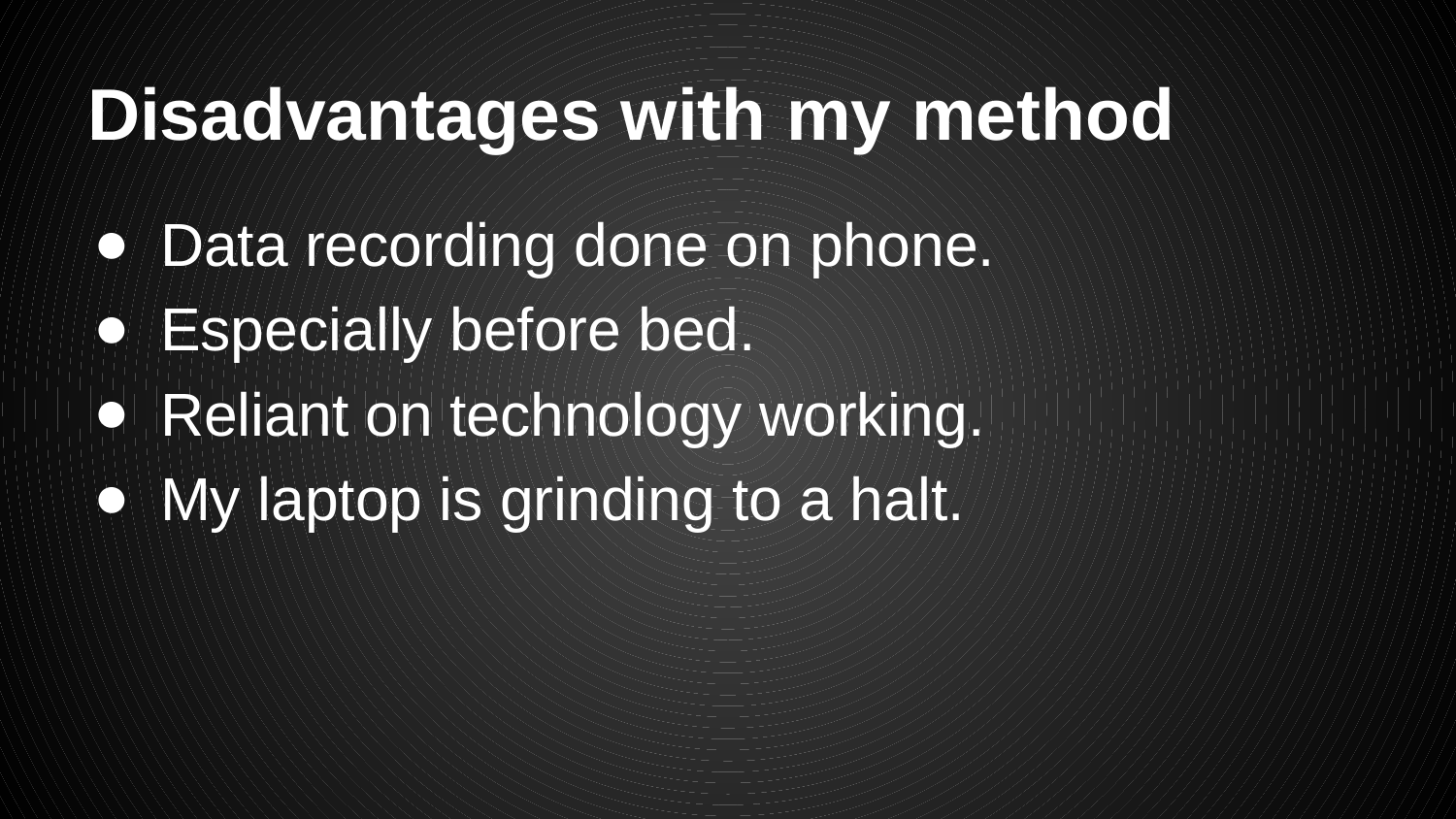

# Disadvantages with my method
Data recording done on phone.
Especially before bed.
Reliant on technology working.
My laptop is grinding to a halt.